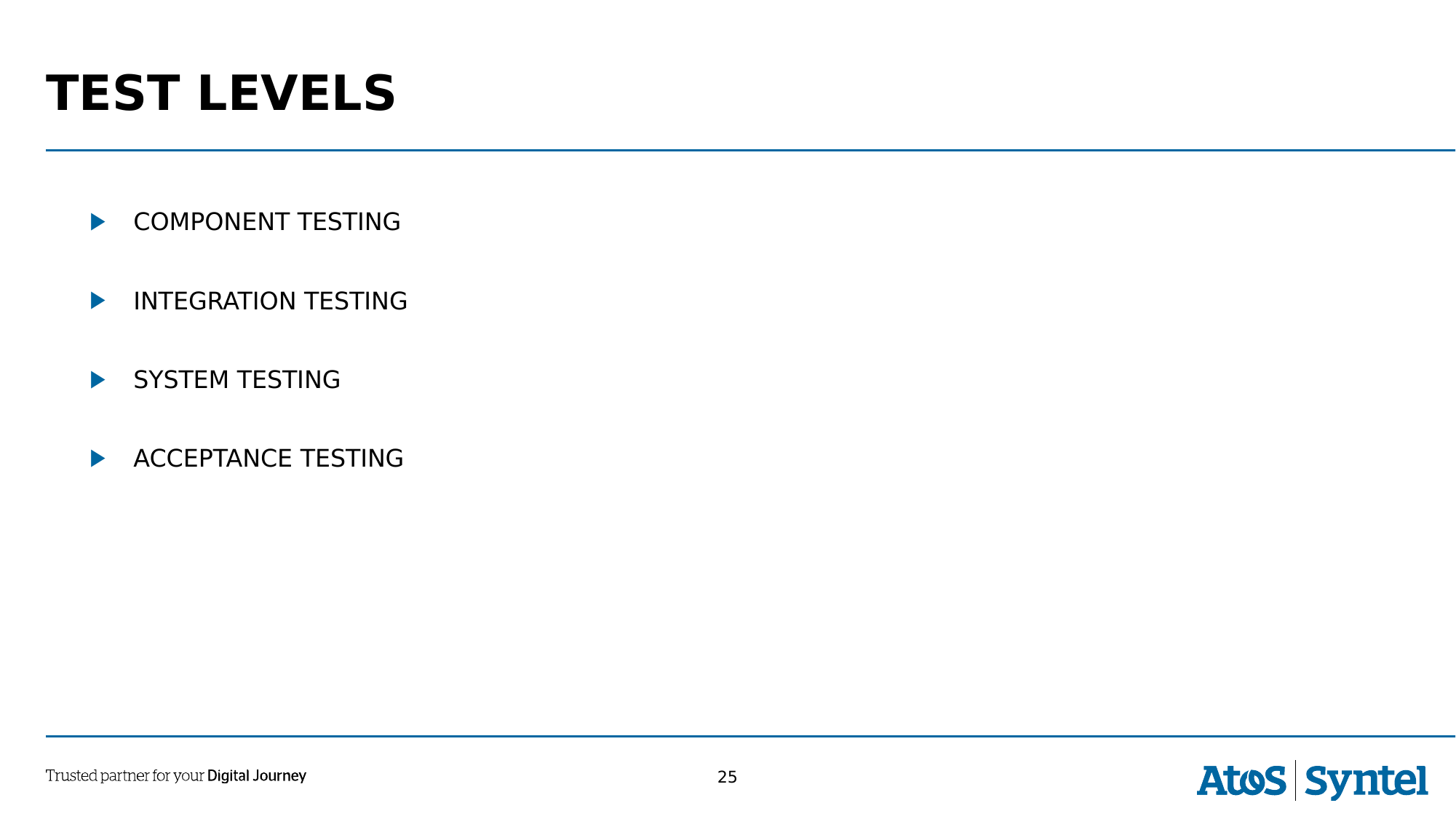

# TEST LEVELS
COMPONENT TESTING
INTEGRATION TESTING
SYSTEM TESTING
ACCEPTANCE TESTING